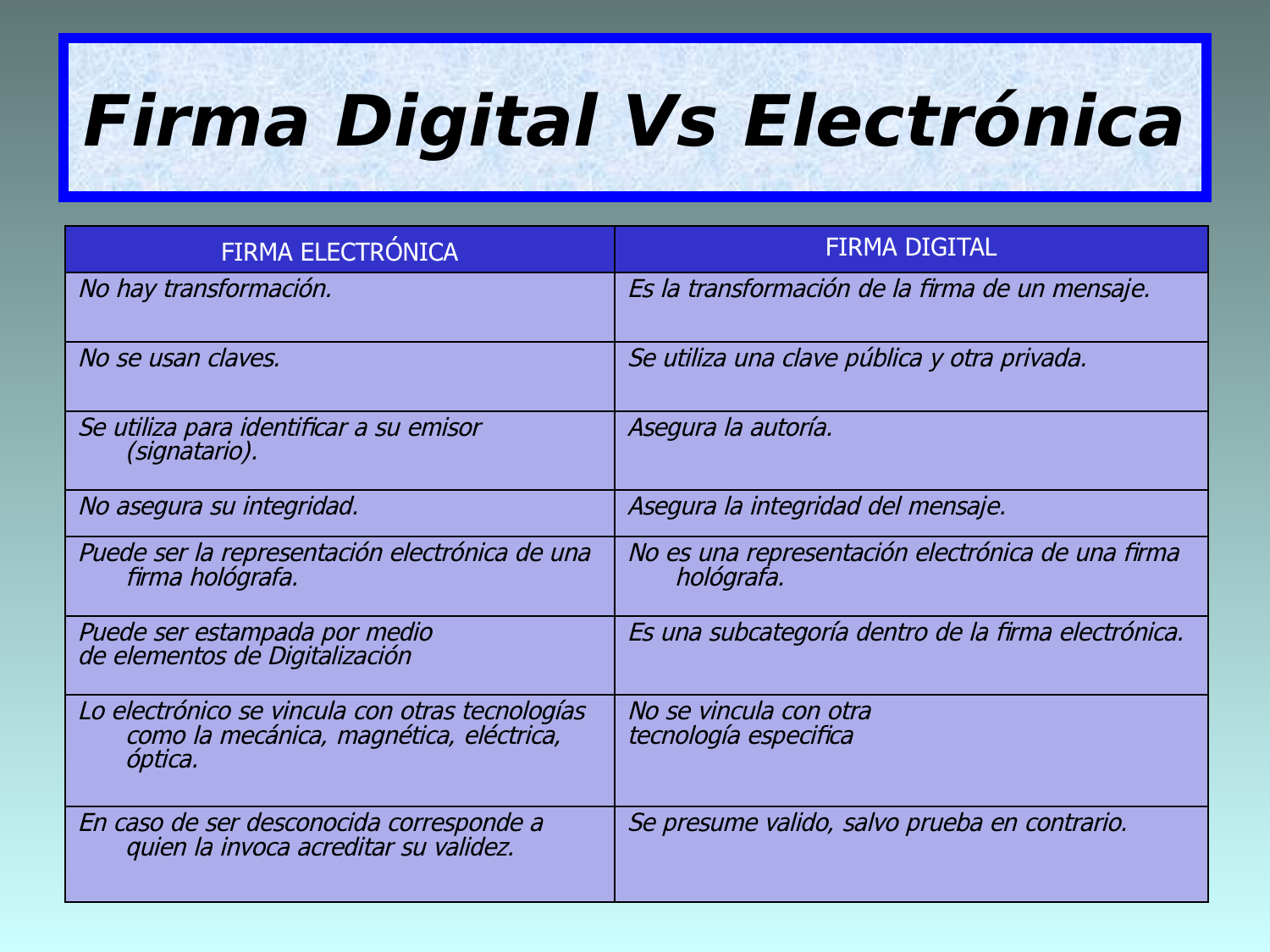

# Firma Digital Vs Electrónica
| FIRMA ELECTRÓNICA | FIRMA DIGITAL |
| --- | --- |
| No hay transformación. | Es la transformación de la firma de un mensaje. |
| No se usan claves. | Se utiliza una clave pública y otra privada. |
| Se utiliza para identificar a su emisor (signatario). | Asegura la autoría. |
| No asegura su integridad. | Asegura la integridad del mensaje. |
| Puede ser la representación electrónica de una firma hológrafa. | No es una representación electrónica de una firma hológrafa. |
| Puede ser estampada por medio de elementos de Digitalización | Es una subcategoría dentro de la firma electrónica. |
| Lo electrónico se vincula con otras tecnologías como la mecánica, magnética, eléctrica, óptica. | No se vincula con otra tecnología especifica |
| En caso de ser desconocida corresponde a quien la invoca acreditar su validez. | Se presume valido, salvo prueba en contrario. |